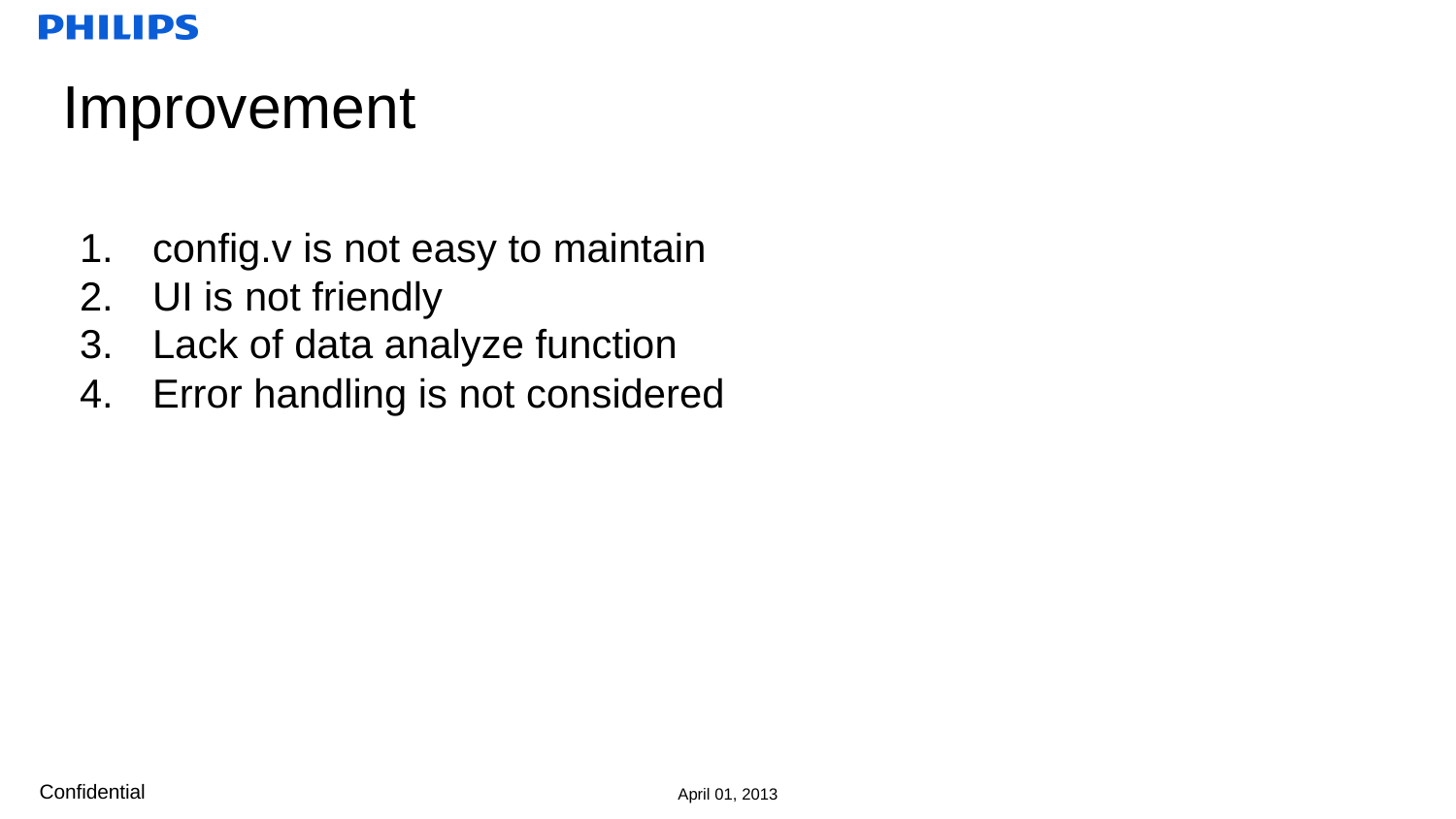

# Improvement
config.v is not easy to maintain
UI is not friendly
Lack of data analyze function
Error handling is not considered